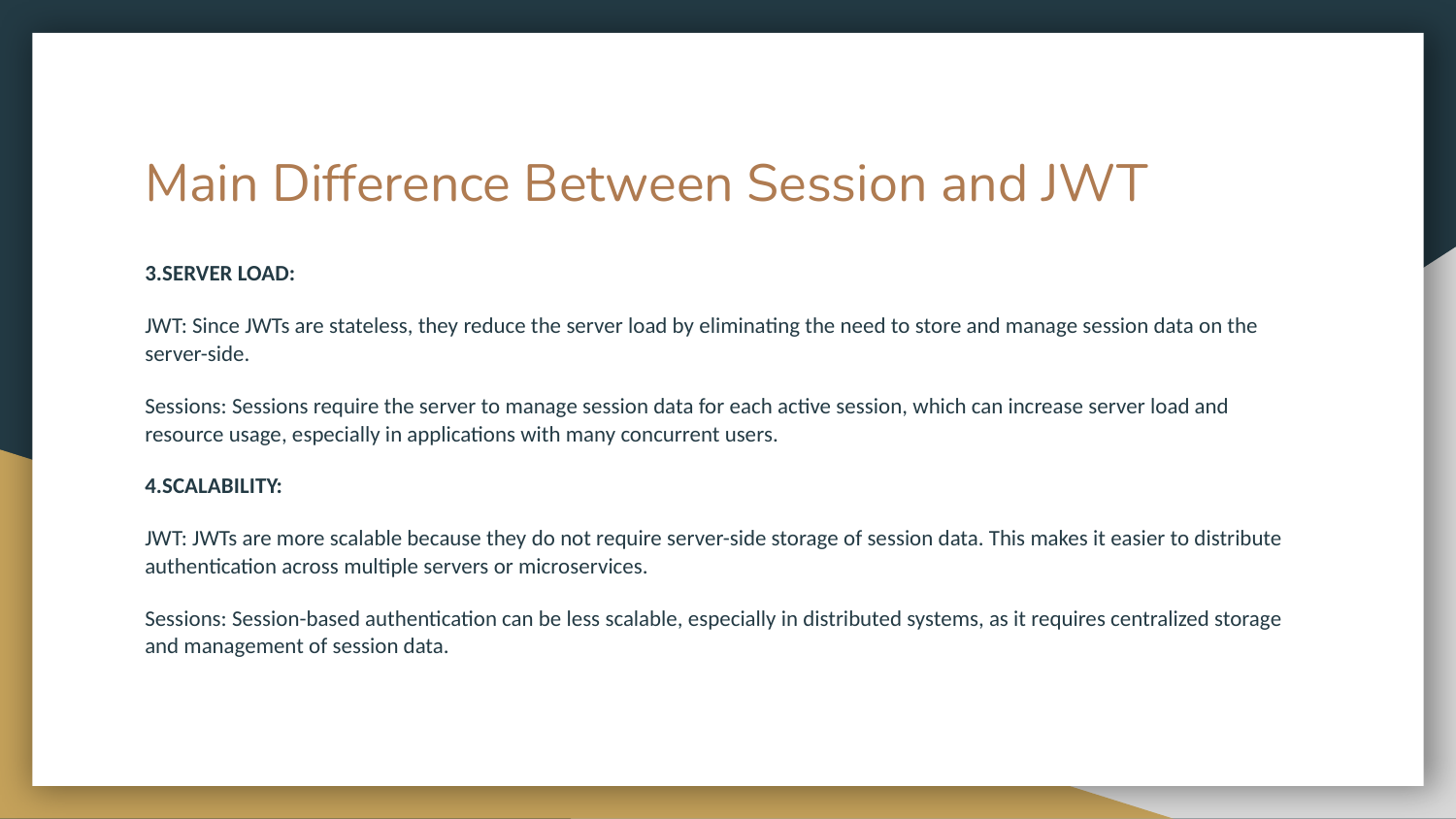

# Main Difference Between Session and JWT

3.SERVER LOAD:
JWT: Since JWTs are stateless, they reduce the server load by eliminating the need to store and manage session data on the server-side.
Sessions: Sessions require the server to manage session data for each active session, which can increase server load and resource usage, especially in applications with many concurrent users.
4.SCALABILITY:
JWT: JWTs are more scalable because they do not require server-side storage of session data. This makes it easier to distribute authentication across multiple servers or microservices.
Sessions: Session-based authentication can be less scalable, especially in distributed systems, as it requires centralized storage and management of session data.